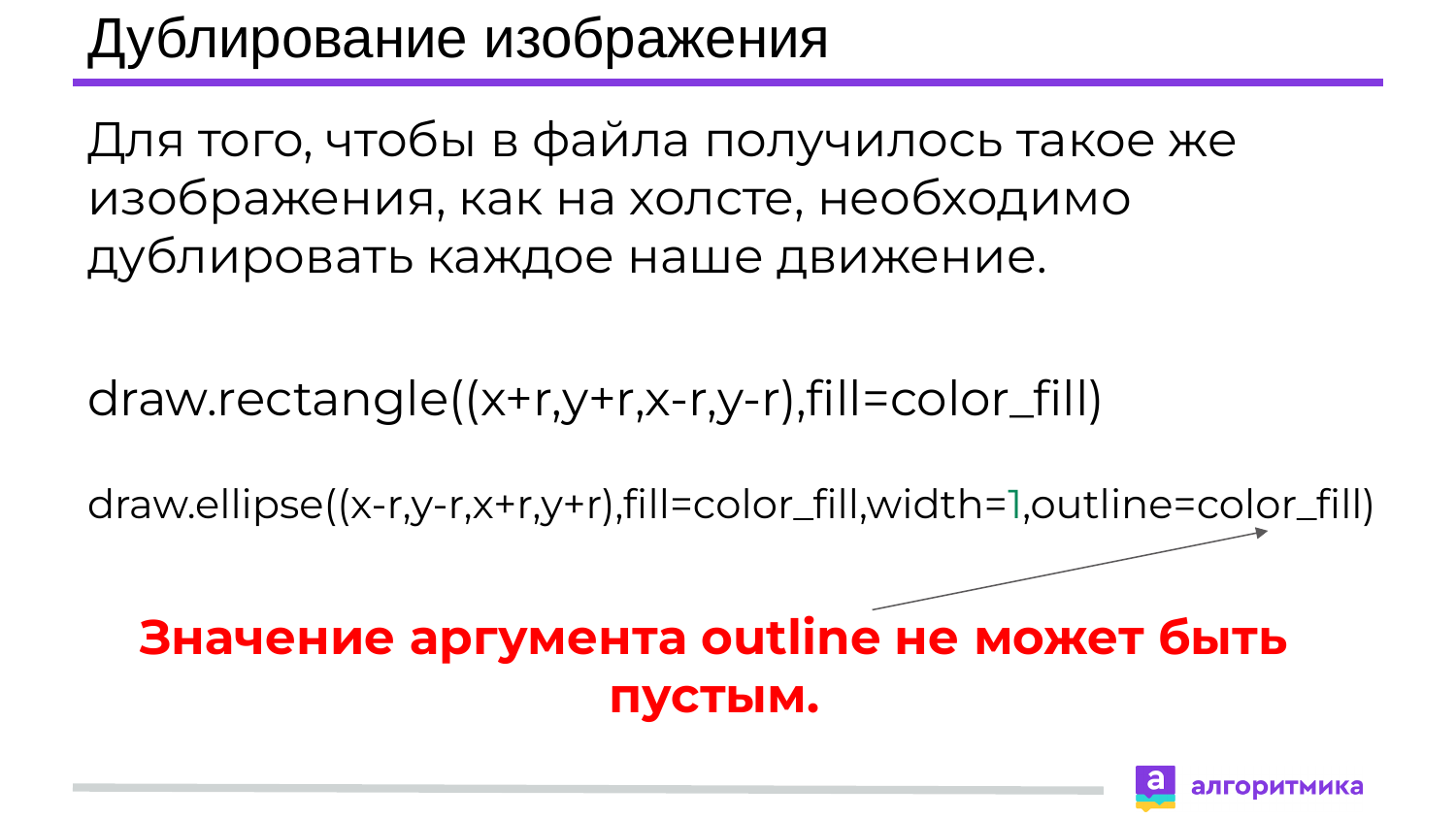

# Дублирование изображения
Для того, чтобы в файла получилось такое же изображения, как на холсте, необходимо дублировать каждое наше движение.
draw.rectangle((x+r,y+r,x-r,y-r),fill=color_fill)
draw.ellipse((x-r,y-r,x+r,y+r),fill=color_fill,width=1,outline=color_fill)
Значение аргумента outline не может быть пустым.